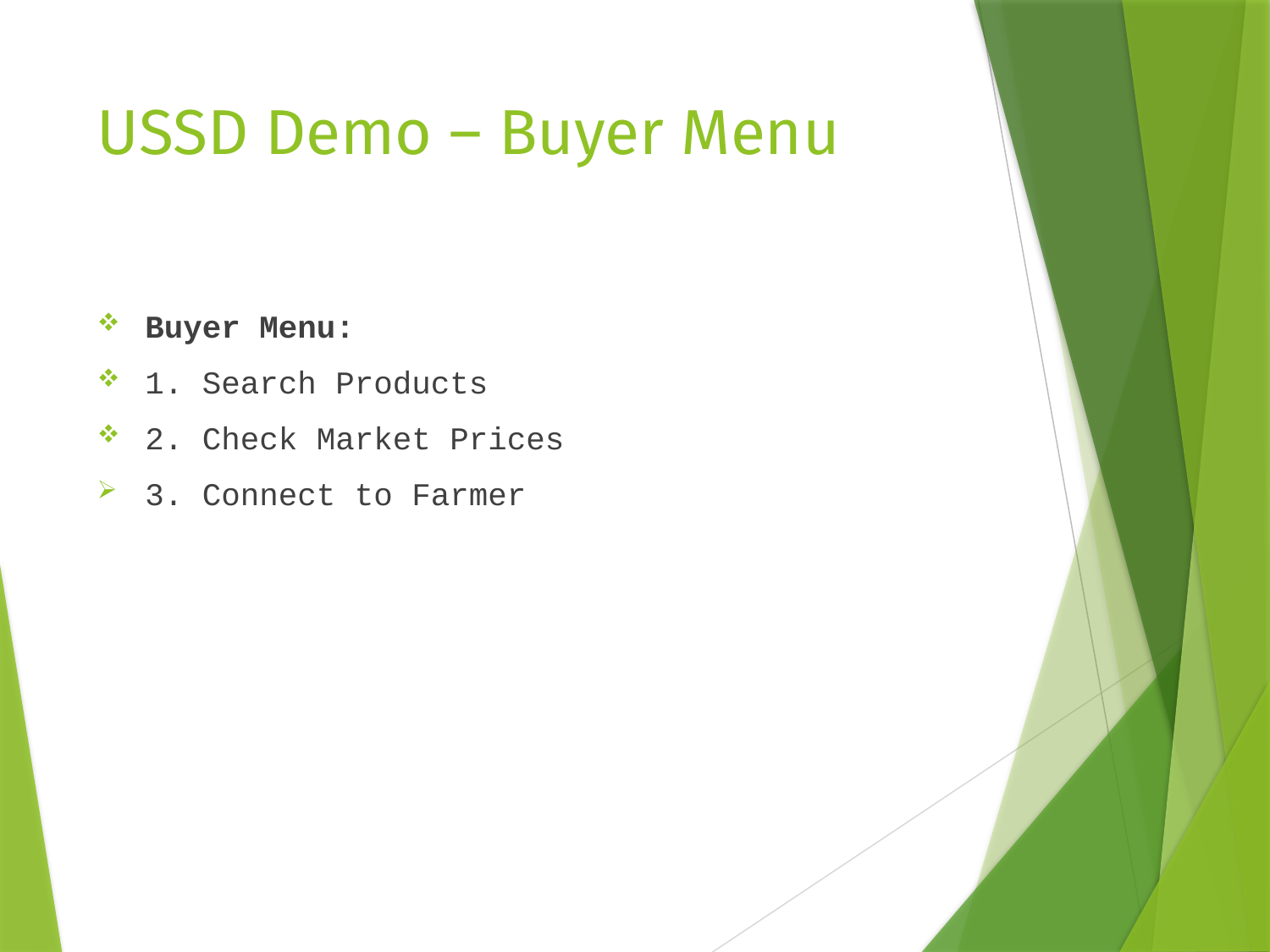

# USSD Demo – Buyer Menu
Buyer Menu:
1. Search Products
2. Check Market Prices
3. Connect to Farmer